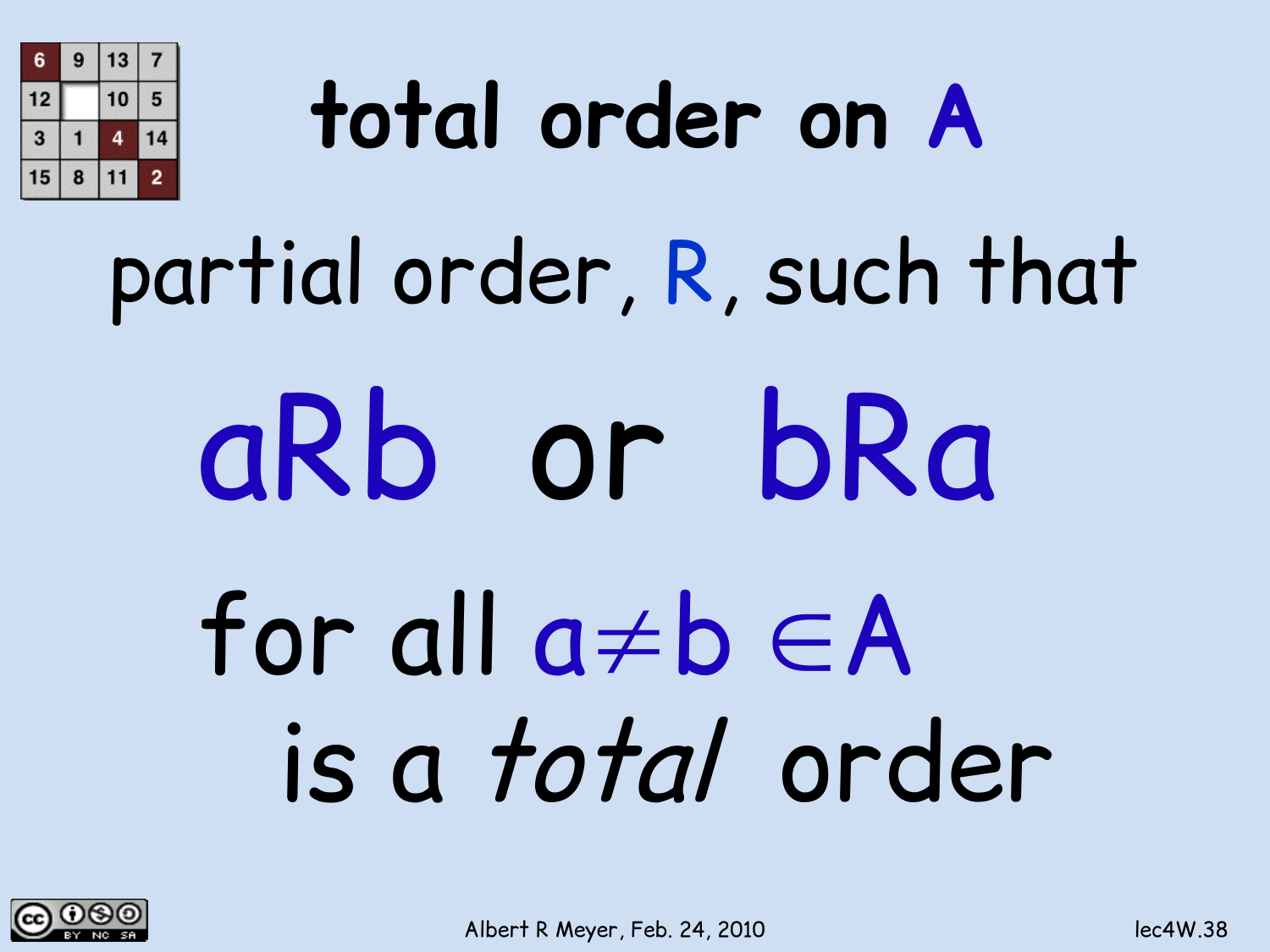

# total order on A
partial order, R, such that
aRb  or  bRa
for all a≠b ∈A
is a total  order